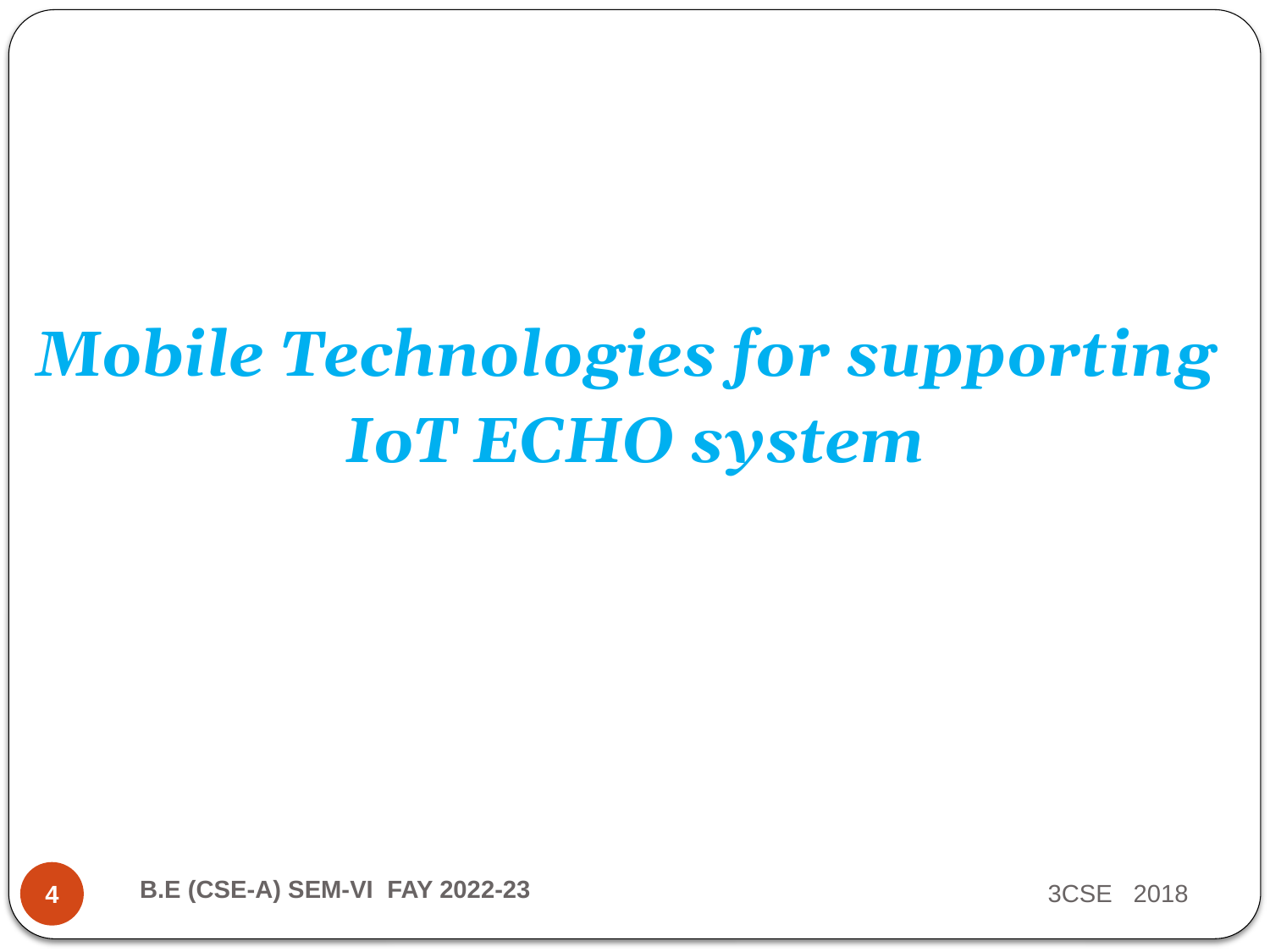

Mobile Technologies for supporting
IoT ECHO system
B.E (CSE-A) SEM-VI  FAY 2022-23
3CSE   2018
4